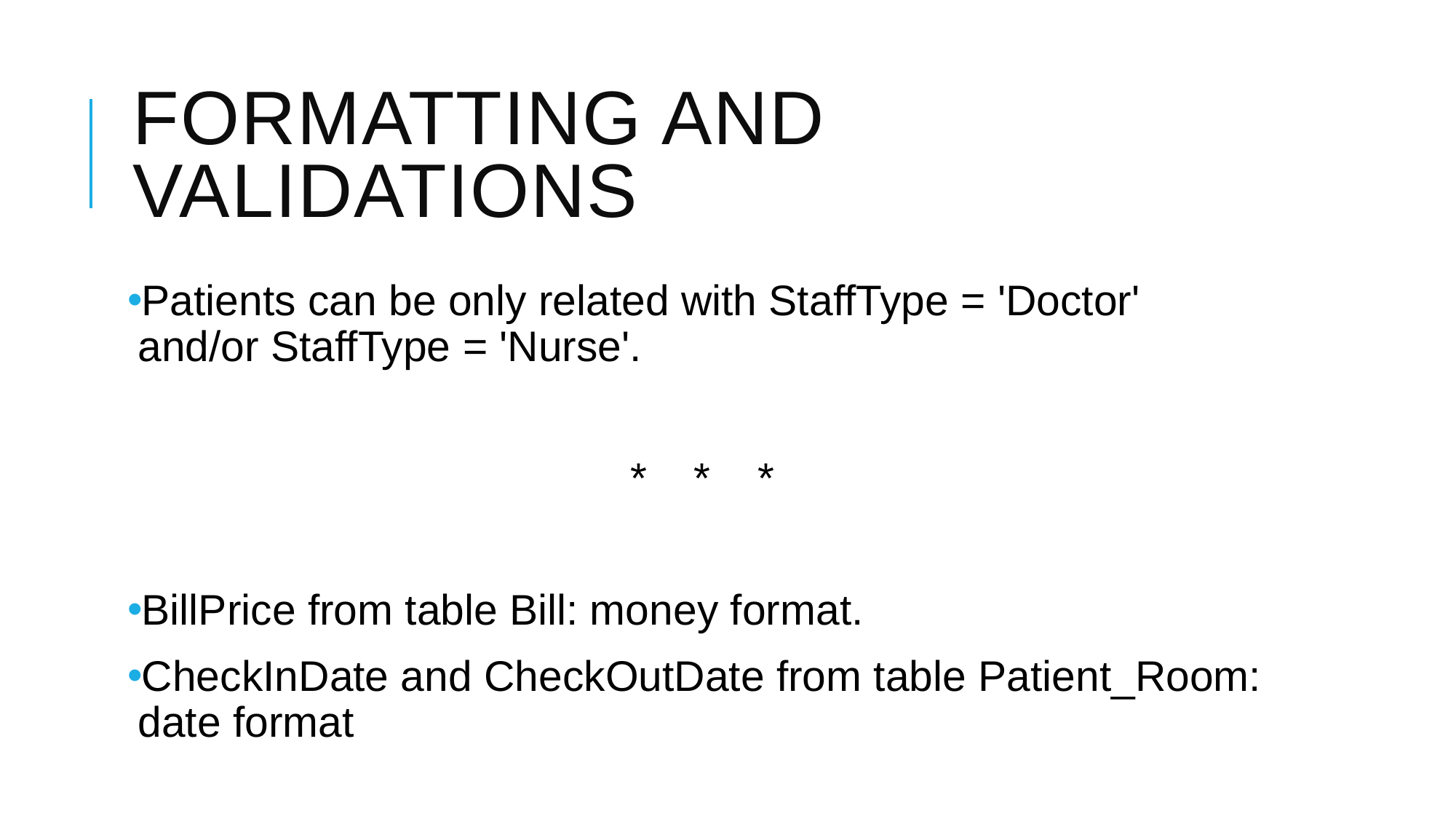

# Formatting and validations
Patients can be only related with StaffType = 'Doctor' and/or StaffType = 'Nurse'.

*    *    *

BillPrice from table Bill: money format.
CheckInDate and CheckOutDate from table Patient_Room: date format